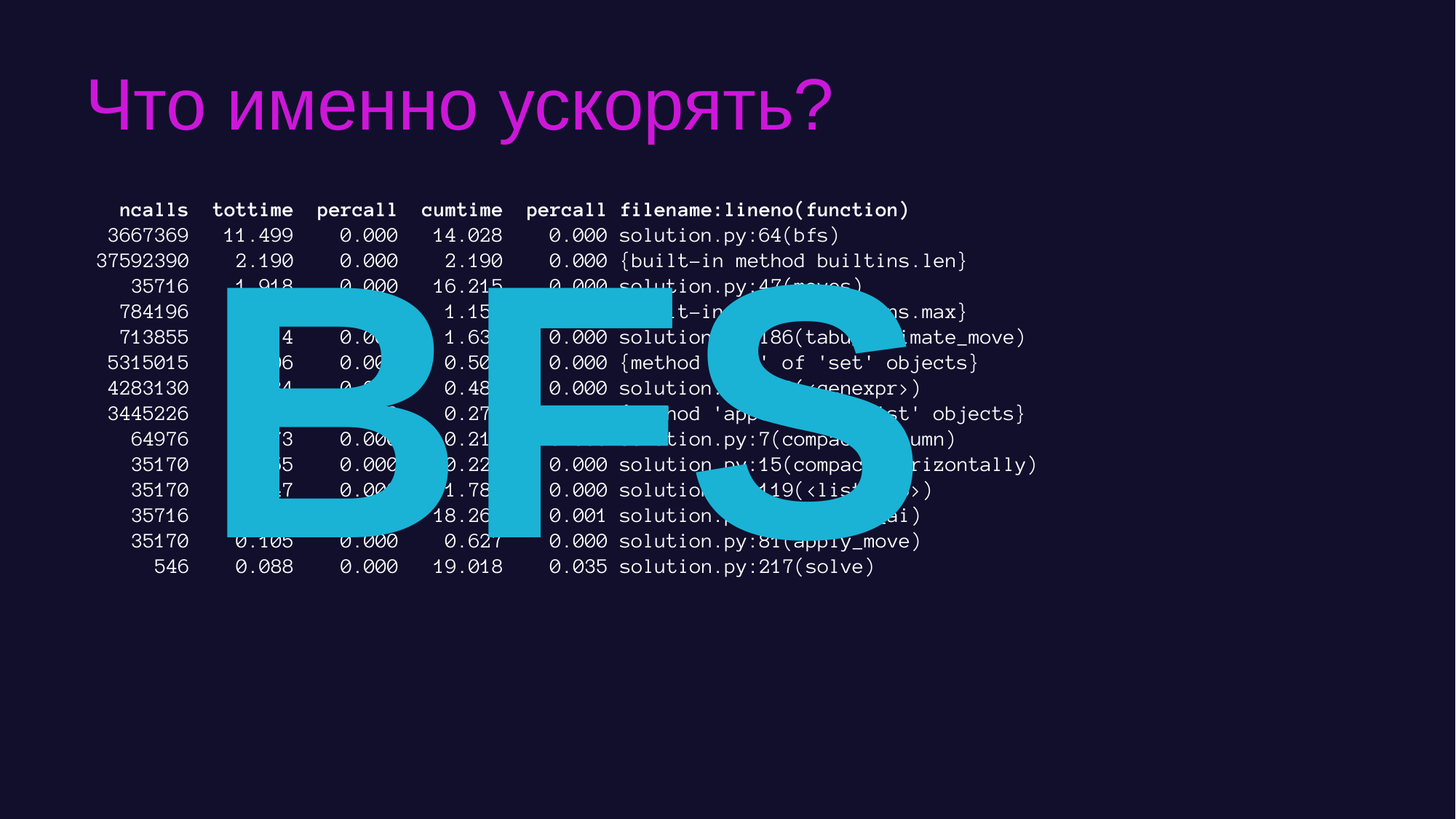

# Что именно ускорять?
   ncalls  tottime  percall  cumtime  percall filename:lineno(function)
  3667369   11.499    0.000   14.028    0.000 solution.py:64(bfs)
 37592390    2.190    0.000    2.190    0.000 {built-in method builtins.len}
    35716    1.918    0.000   16.215    0.000 solution.py:47(moves)
   784196    0.651    0.000    1.151    0.000 {built-in method builtins.max}
   713855    0.514    0.000    1.639    0.000 solution.py:186(tabu_estimate_move)
  5315015    0.506    0.000    0.506    0.000 {method 'add' of 'set' objects}
  4283130    0.484    0.000    0.484    0.000 solution.py:188(<genexpr>)
  3445226    0.274    0.000    0.274    0.000 {method 'append' of 'list' objects}
    64976    0.173    0.000    0.214    0.000 solution.py:7(compact_column)
    35170    0.155    0.000    0.226    0.000 solution.py:15(compact_horizontally)
    35170    0.147    0.000    1.786    0.000 solution.py:119(<listcomp>)
    35716    0.134    0.000   18.265    0.001 solution.py:111(greedy_ai)
    35170    0.105    0.000    0.627    0.000 solution.py:81(apply_move)
      546    0.088    0.000   19.018    0.035 solution.py:217(solve)
BFS